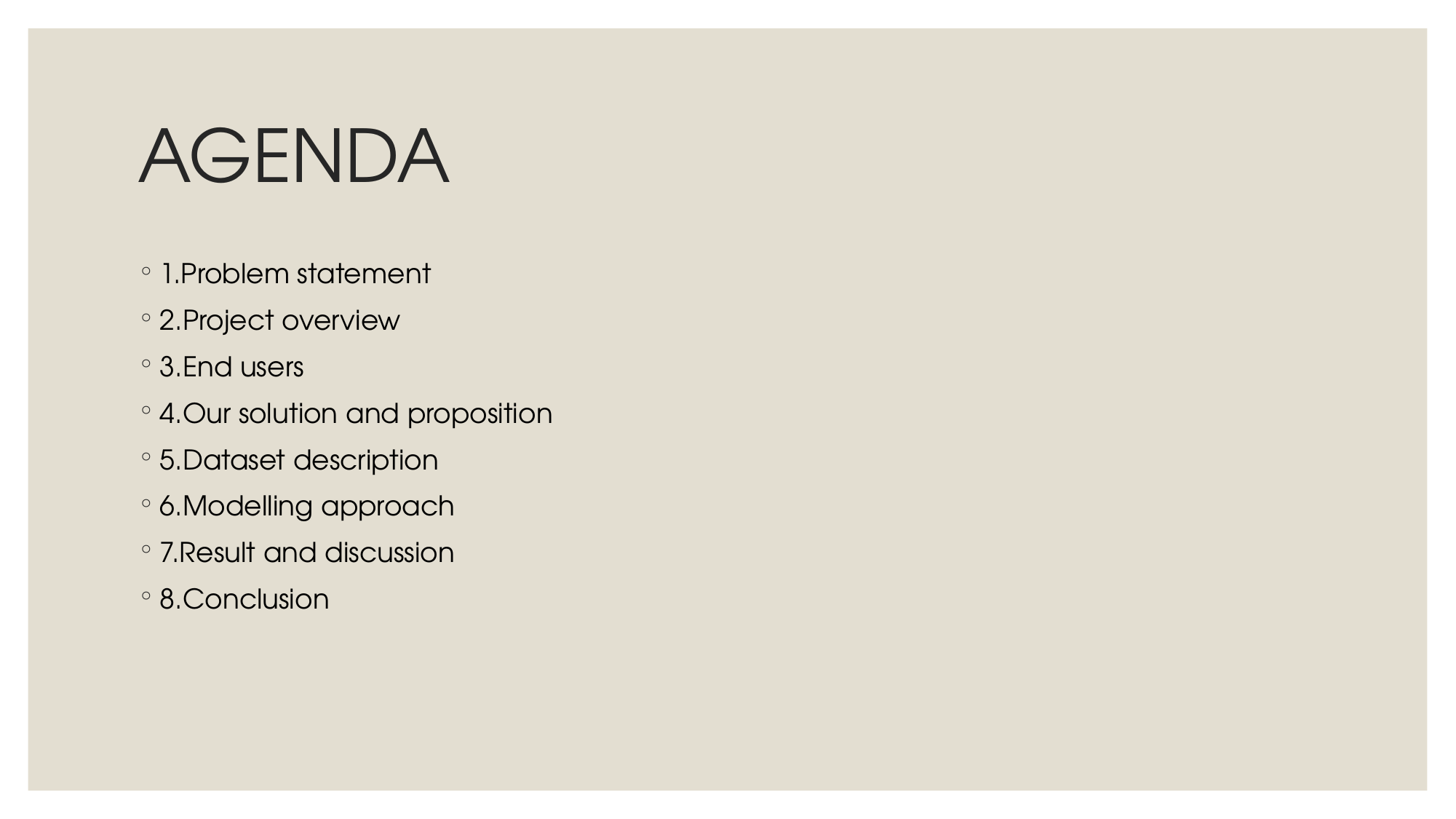

# AGENDA
1.Problem statement
2.Project overview
3.End users
4.Our solution and proposition
5.Dataset description
6.Modelling approach
7.Result and discussion
8.Conclusion